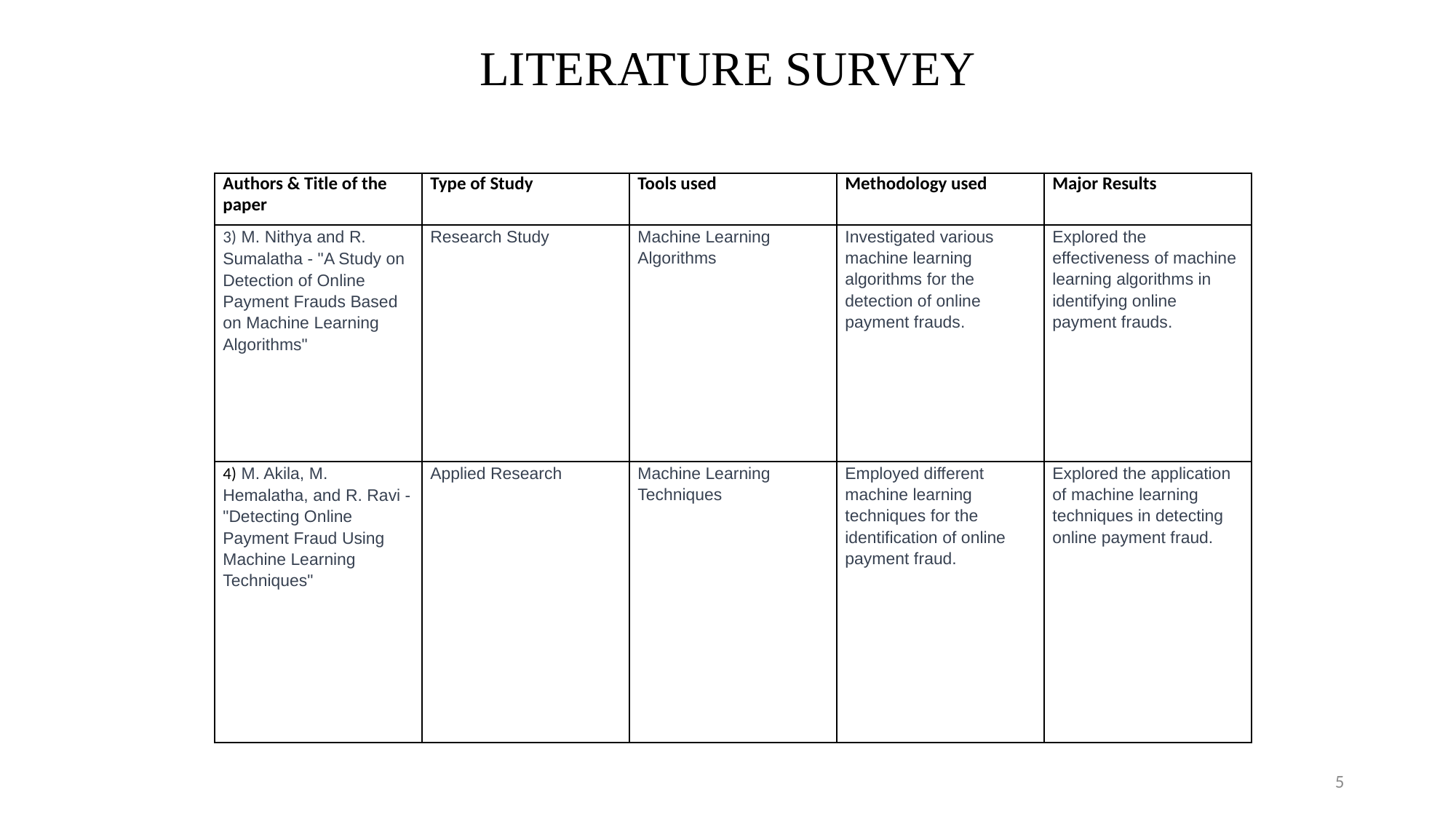

Literature Survey
| Authors & Title of the paper | Type of Study | Tools used | Methodology used | Major Results |
| --- | --- | --- | --- | --- |
| 3) M. Nithya and R. Sumalatha - "A Study on Detection of Online Payment Frauds Based on Machine Learning Algorithms" | Research Study | Machine Learning Algorithms | Investigated various machine learning algorithms for the detection of online payment frauds. | Explored the effectiveness of machine learning algorithms in identifying online payment frauds. |
| 4) M. Akila, M. Hemalatha, and R. Ravi - "Detecting Online Payment Fraud Using Machine Learning Techniques" | Applied Research | Machine Learning Techniques | Employed different machine learning techniques for the identification of online payment fraud. | Explored the application of machine learning techniques in detecting online payment fraud. |
5